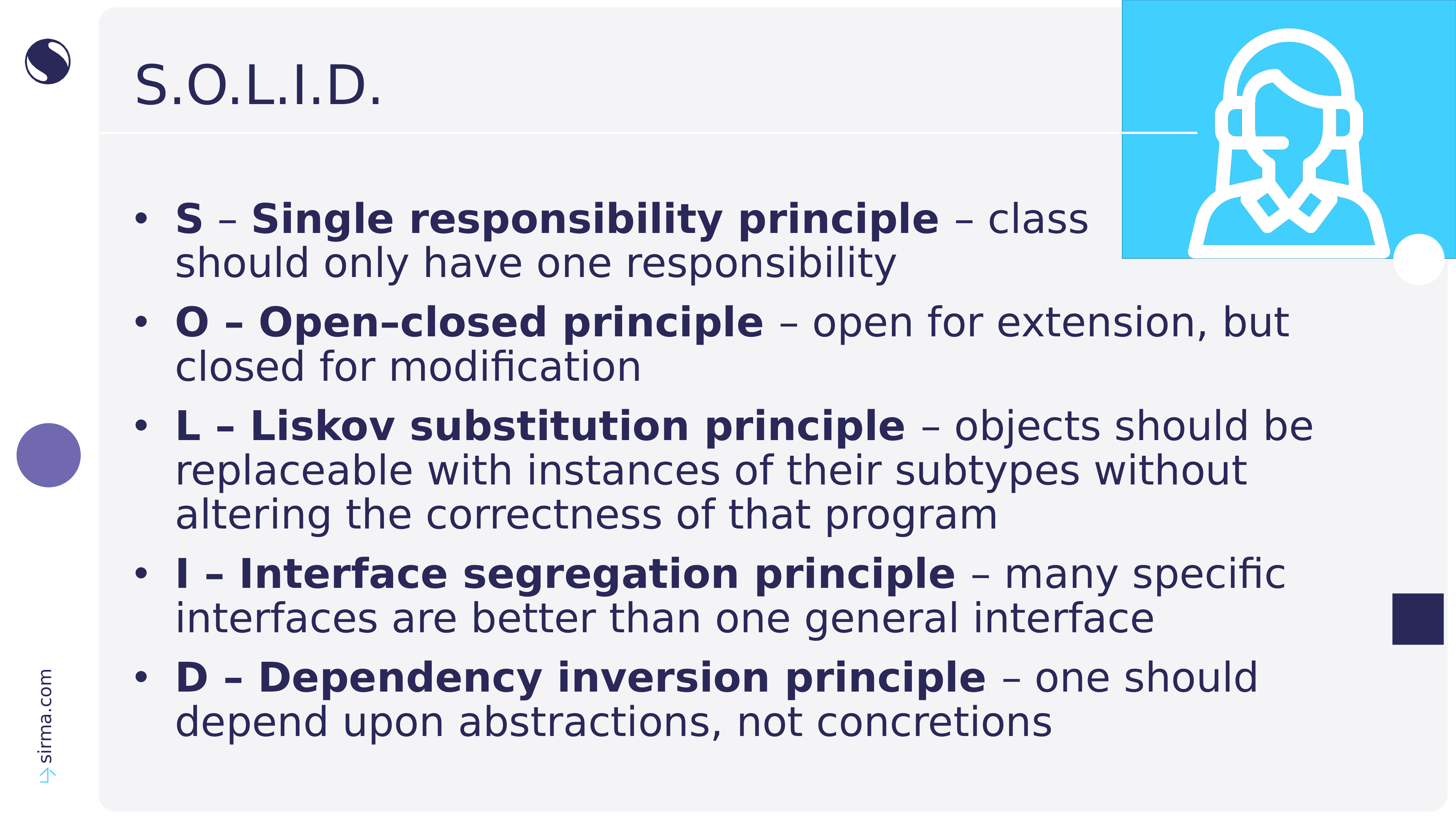

# S.O.L.I.D.
S – Single responsibility principle – class
should only have one responsibility
O – Open–closed principle – open for extension, but closed for modification
L – Liskov substitution principle – objects should be replaceable with instances of their subtypes without altering the correctness of that program
I – Interface segregation principle – many specific interfaces are better than one general interface
D – Dependency inversion principle – one should depend upon abstractions, not concretions